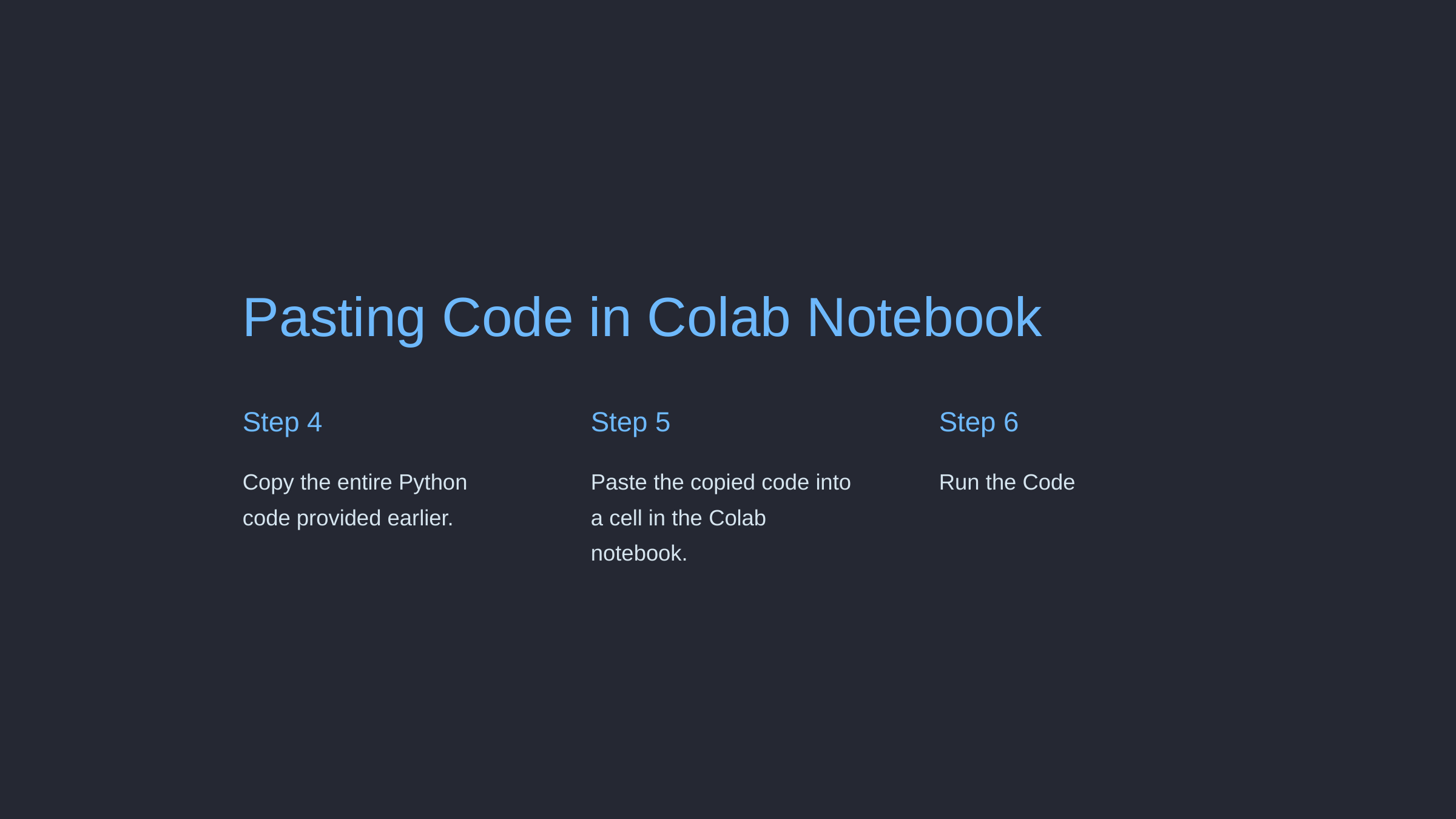

Pasting Code in Colab Notebook
Step 4
Step 5
Step 6
Copy the entire Python code provided earlier.
Paste the copied code into a cell in the Colab notebook.
Run the Code